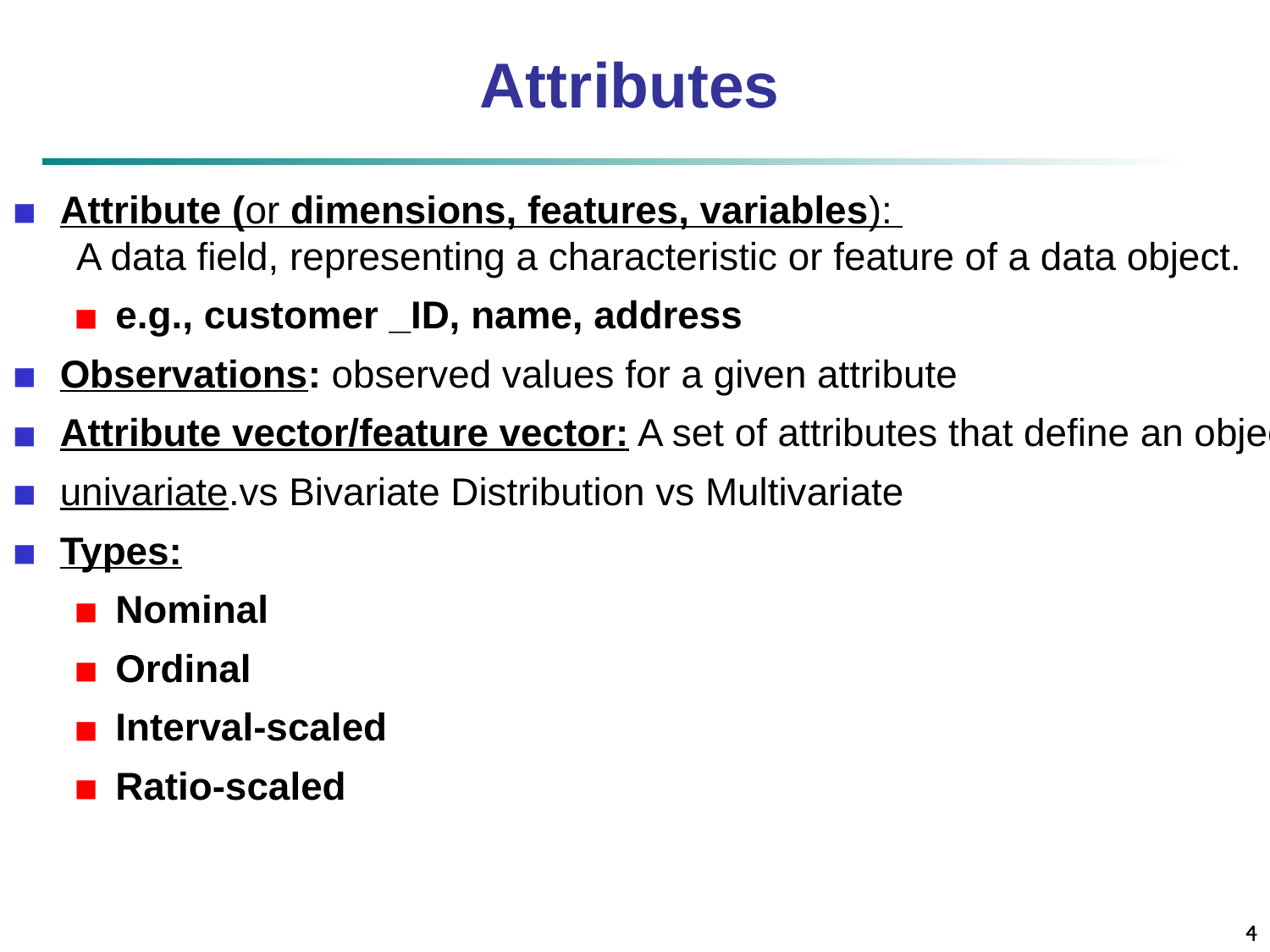

Attributes
Attribute (or dimensions, features, variables):
A data field, representing a characteristic or feature of a data object.
e.g., customer _ID, name, address
Observations: observed values for a given attribute
Attribute vector/feature vector: A set of attributes that define an object.
univariate.vs Bivariate Distribution vs Multivariate
Types:
Nominal
Ordinal
Interval-scaled
Ratio-scaled
4